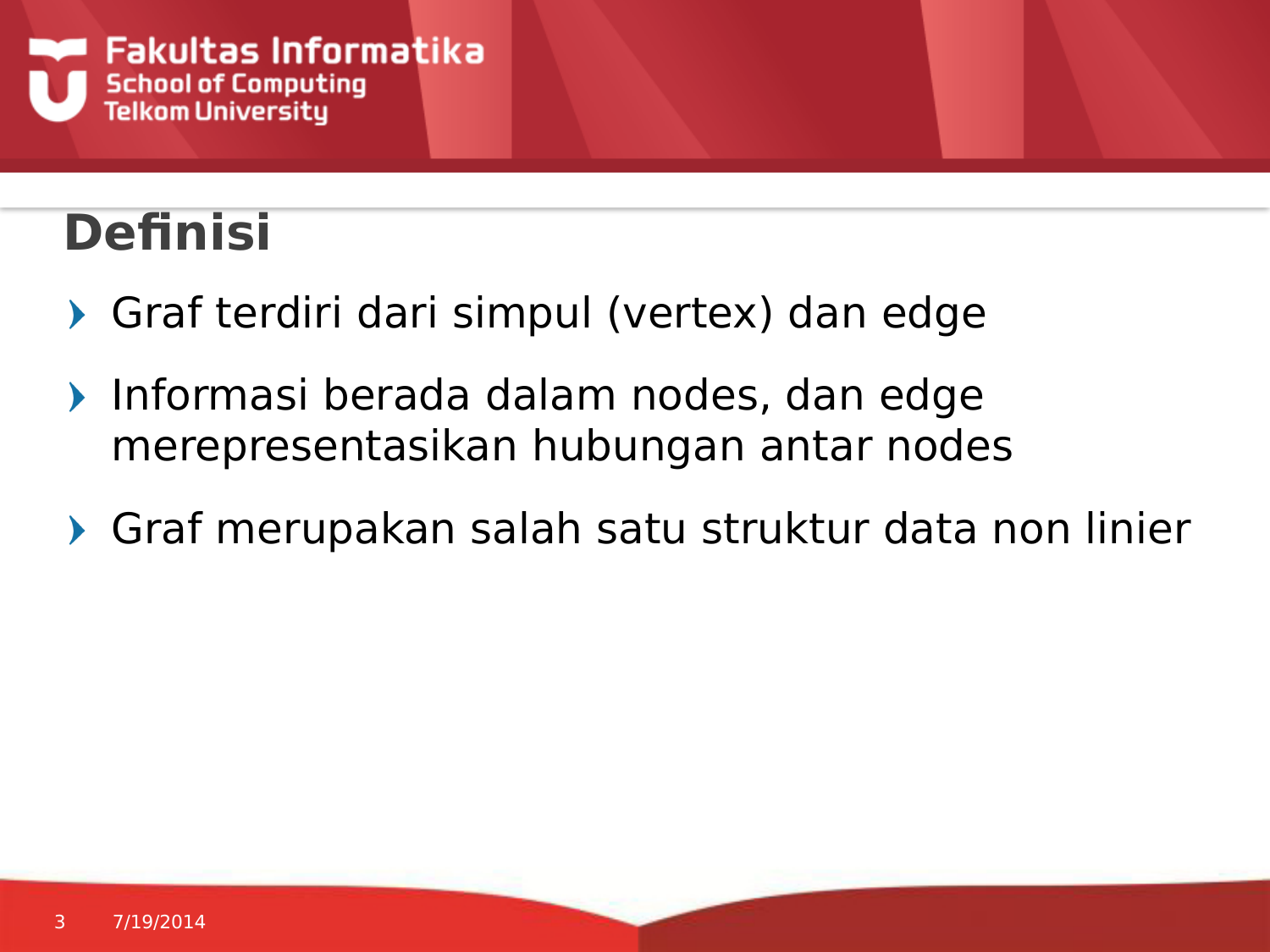

# Definisi
Graf terdiri dari simpul (vertex) dan edge
Informasi berada dalam nodes, dan edge merepresentasikan hubungan antar nodes
Graf merupakan salah satu struktur data non linier

3
7/19/2014